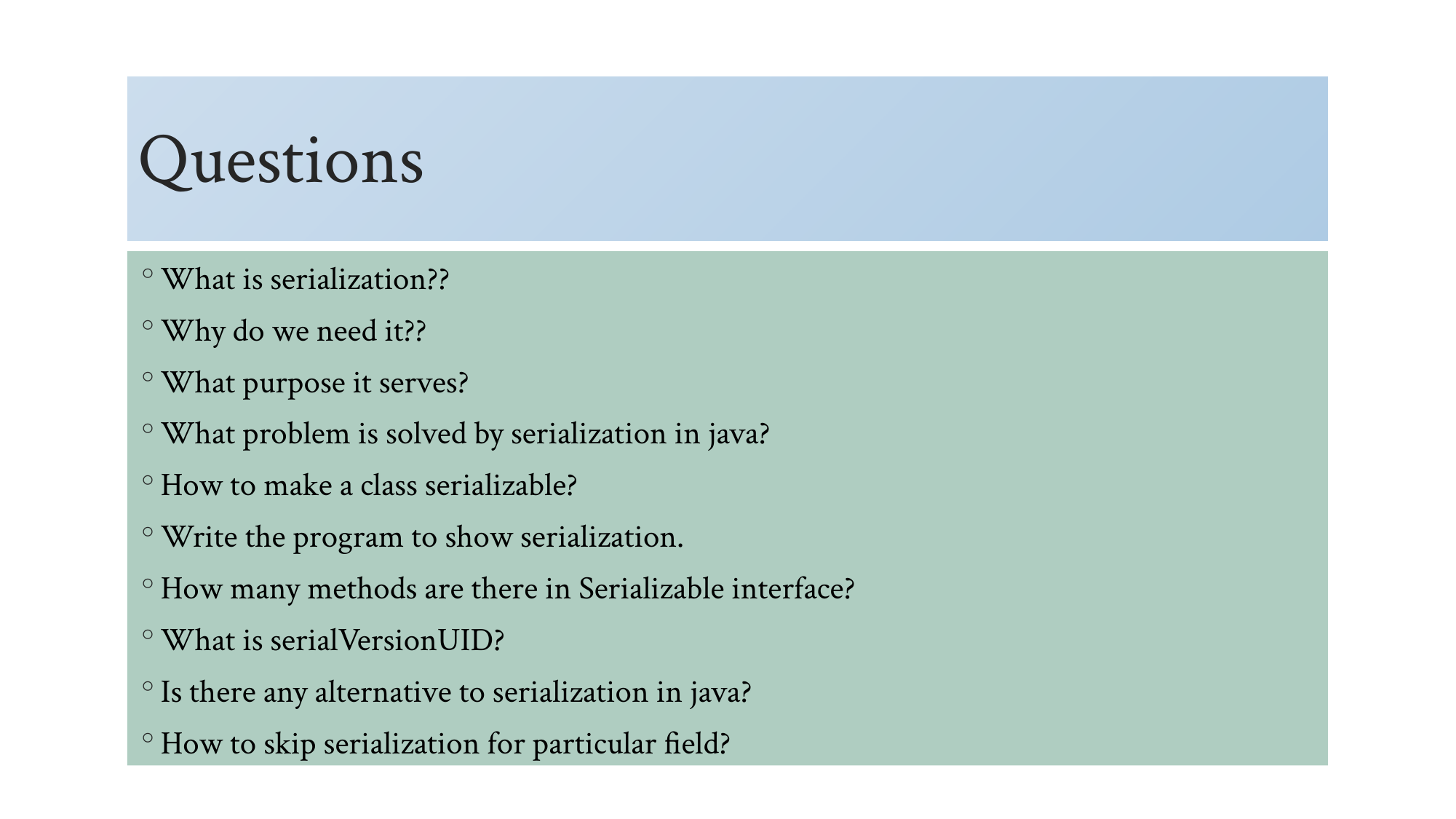

Questions
What is serialization??
Why do we need it??
What purpose it serves?
What problem is solved by serialization in java?
How to make a class serializable?
Write the program to show serialization.
How many methods are there in Serializable interface?
What is serialVersionUID?
Is there any alternative to serialization in java?
How to skip serialization for particular field?